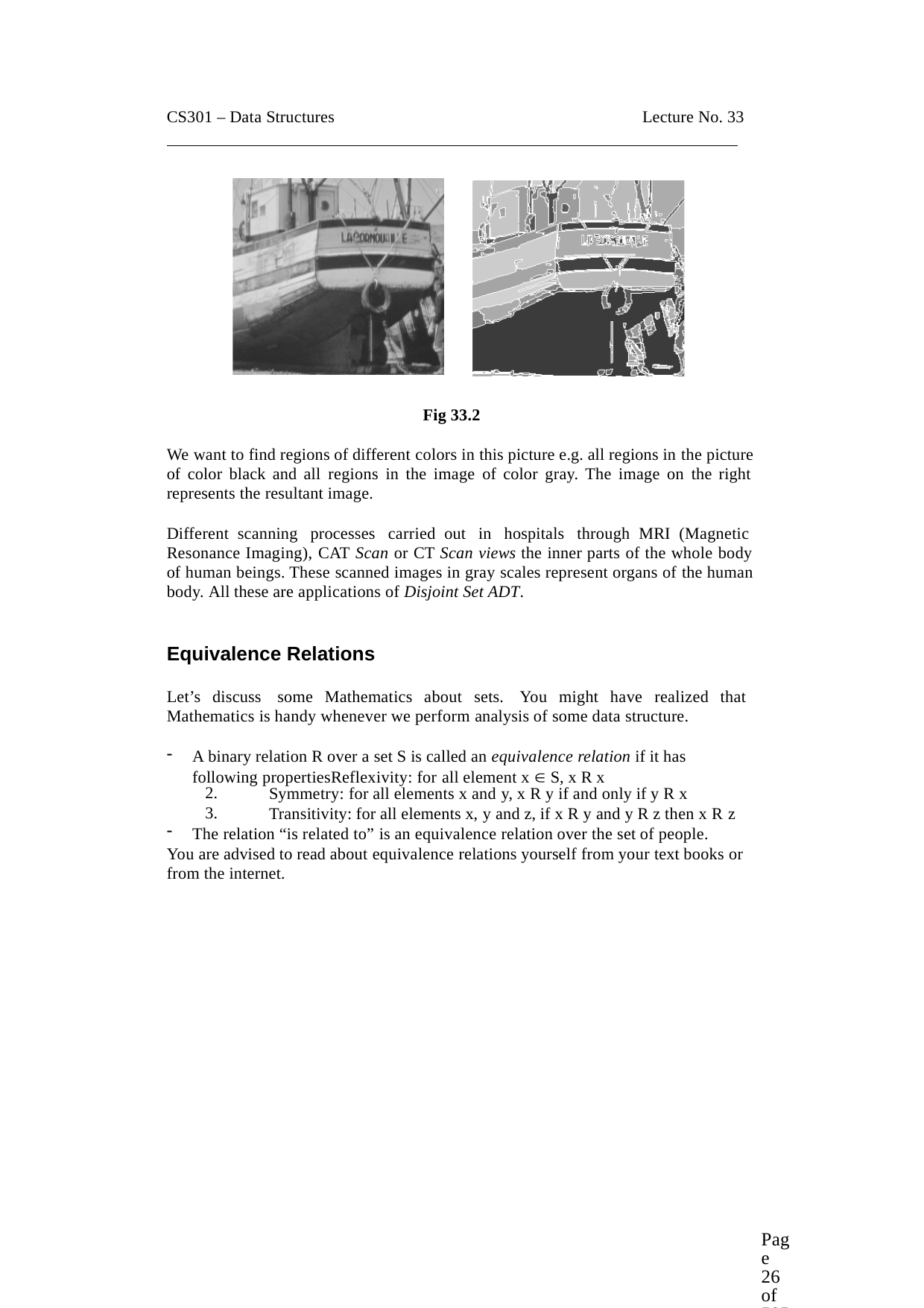

CS301 – Data Structures
Lecture No. 33

Fig 33.2

We want to find regions of different colors in this picture e.g. all regions in the picture  of color black and all regions in the image of color gray. The image on the right  represents the resultant image.

Different scanning processes carried out in hospitals through MRI (Magnetic  Resonance Imaging), CAT Scan or CT Scan views the inner parts of the whole body  of human beings. These scanned images in gray scales represent organs of the human  body. All these are applications of Disjoint Set ADT.

Equivalence Relations

Let’s discuss some Mathematics about sets. You might have realized that  Mathematics is handy whenever we perform analysis of some data structure.

A binary relation R over a set S is called an equivalence relation if it has  following propertiesReflexivity: for all element x ∈ S, x R x
2.
3.
Symmetry: for all elements x and y, x R y if and only if y R x  Transitivity: for all elements x, y and z, if x R y and y R z then x R z
The relation “is related to” is an equivalence relation over the set of people.
You are advised to read about equivalence relations yourself from your text books or  from the internet.
Page 26 of 505